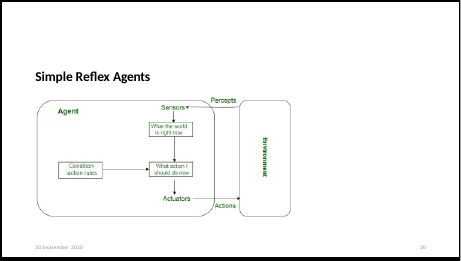

Simple Reflex Agents
30 September 2020
20